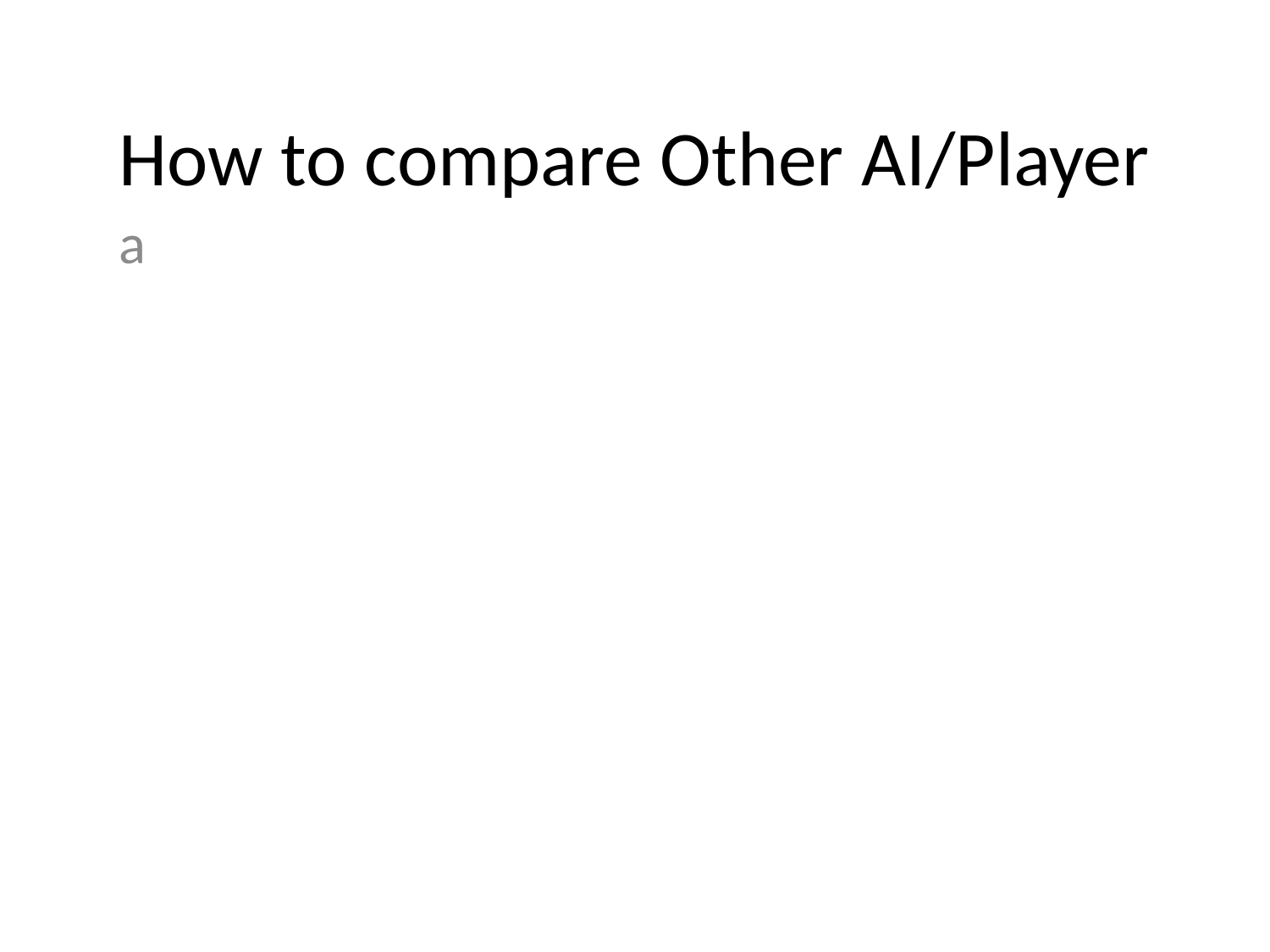

# How to compare Other AI/Player
a